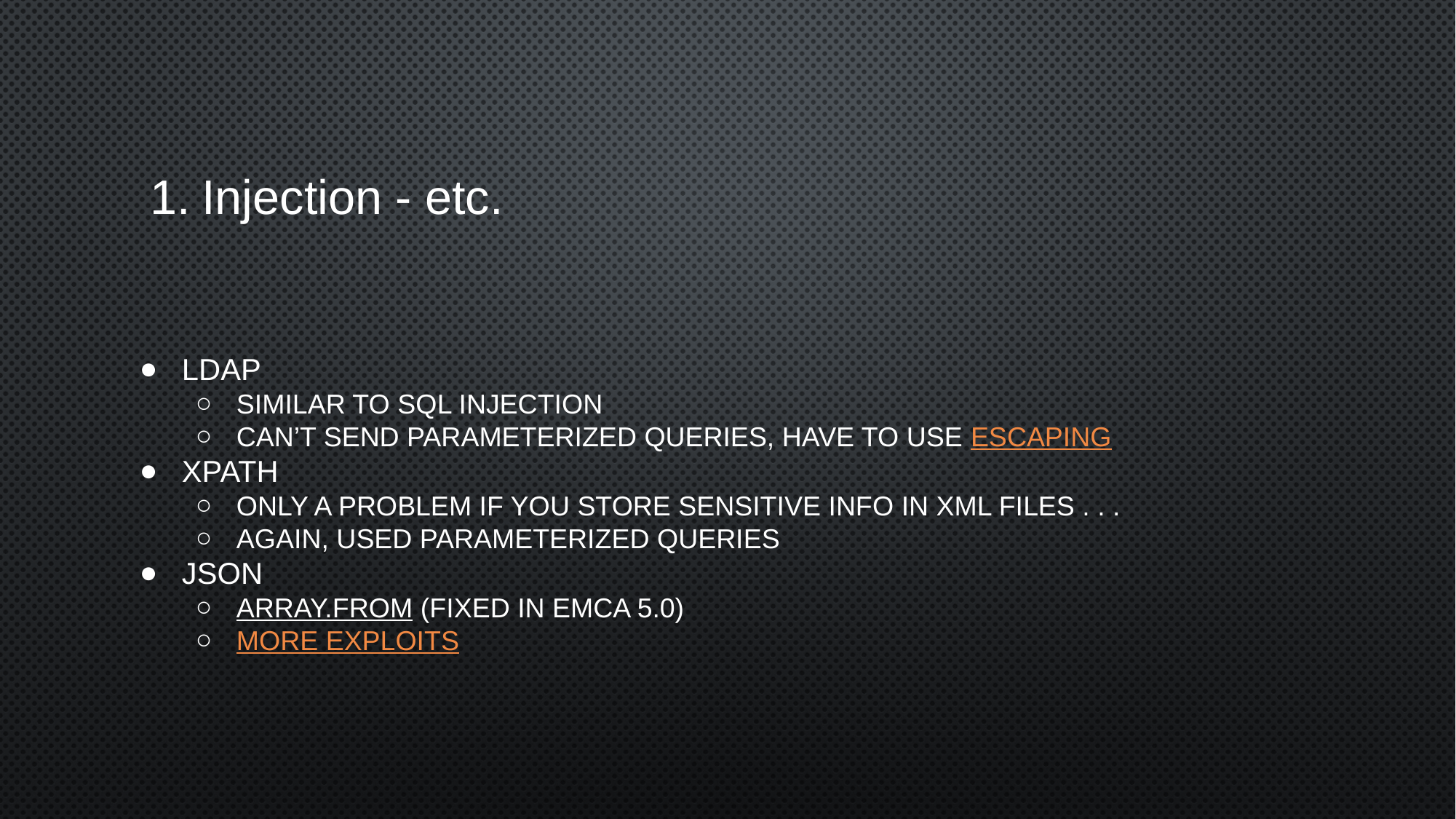

# Injection - etc.
LDAP
Similar to SQL Injection
Can’t send parameterized queries, have to use escaping
XPath
Only a problem if you store sensitive info in XML files . . .
Again, used parameterized queries
JSON
Array.from (fixed in EMCA 5.0)
More exploits